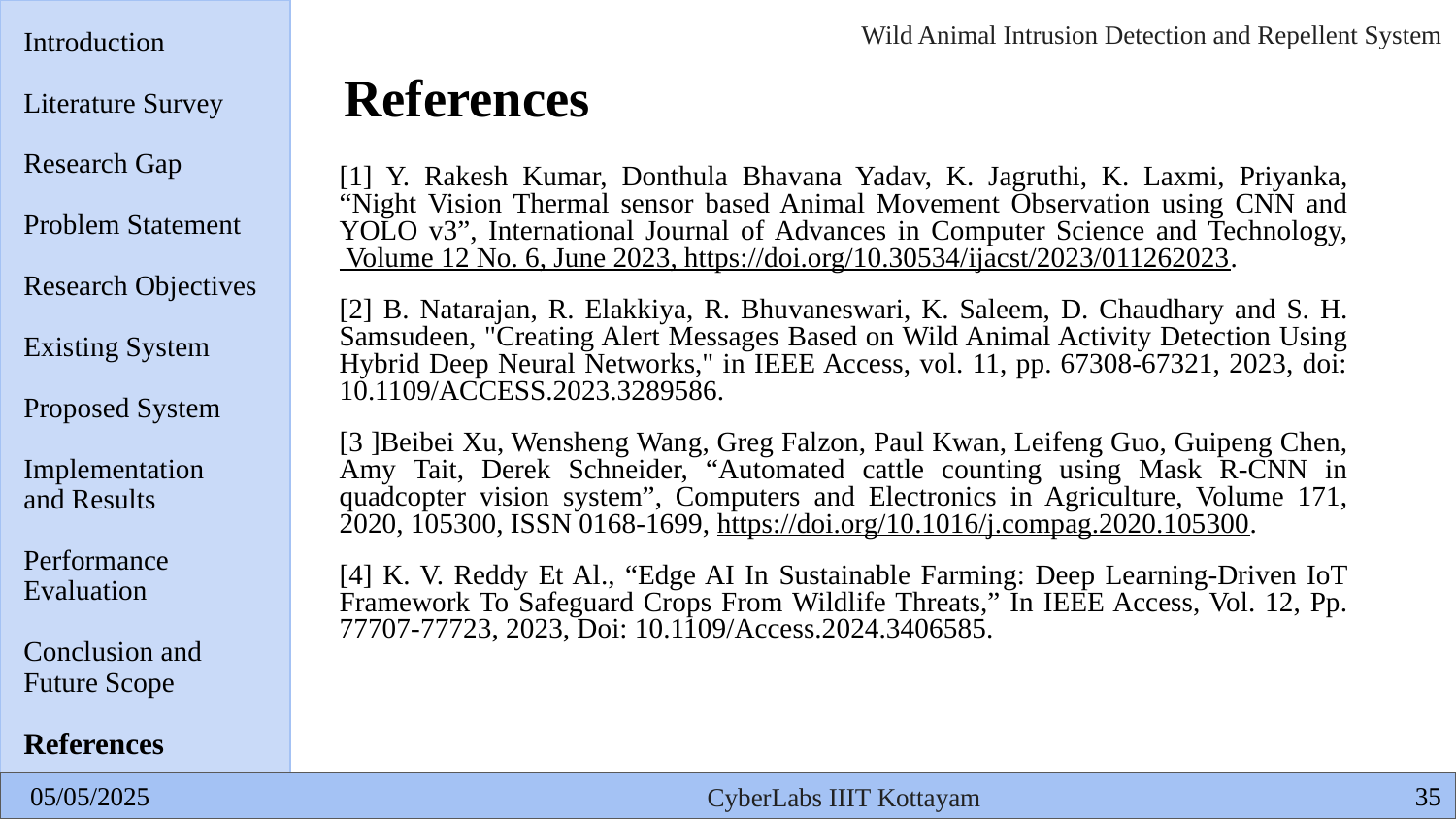

Introduction

Literature Survey

Research Gap

Problem Statement

Research Objectives

Existing System

Proposed System

Implementation
and Results

Performance
Evaluation

Conclusion and
Future Scope

References

# References
[1] Y. Rakesh Kumar, Donthula Bhavana Yadav, K. Jagruthi, K. Laxmi, Priyanka, “Night Vision Thermal sensor based Animal Movement Observation using CNN and YOLO v3”, International Journal of Advances in Computer Science and Technology, Volume 12 No. 6, June 2023, https://doi.org/10.30534/ijacst/2023/011262023.
[2] B. Natarajan, R. Elakkiya, R. Bhuvaneswari, K. Saleem, D. Chaudhary and S. H. Samsudeen, "Creating Alert Messages Based on Wild Animal Activity Detection Using Hybrid Deep Neural Networks," in IEEE Access, vol. 11, pp. 67308-67321, 2023, doi: 10.1109/ACCESS.2023.3289586.
[3 ]Beibei Xu, Wensheng Wang, Greg Falzon, Paul Kwan, Leifeng Guo, Guipeng Chen, Amy Tait, Derek Schneider, “Automated cattle counting using Mask R-CNN in quadcopter vision system”, Computers and Electronics in Agriculture, Volume 171, 2020, 105300, ISSN 0168-1699, https://doi.org/10.1016/j.compag.2020.105300.
[4] K. V. Reddy Et Al., “Edge AI In Sustainable Farming: Deep Learning-Driven IoT Framework To Safeguard Crops From Wildlife Threats,” In IEEE Access, Vol. 12, Pp. 77707-77723, 2023, Doi: 10.1109/Access.2024.3406585.

35